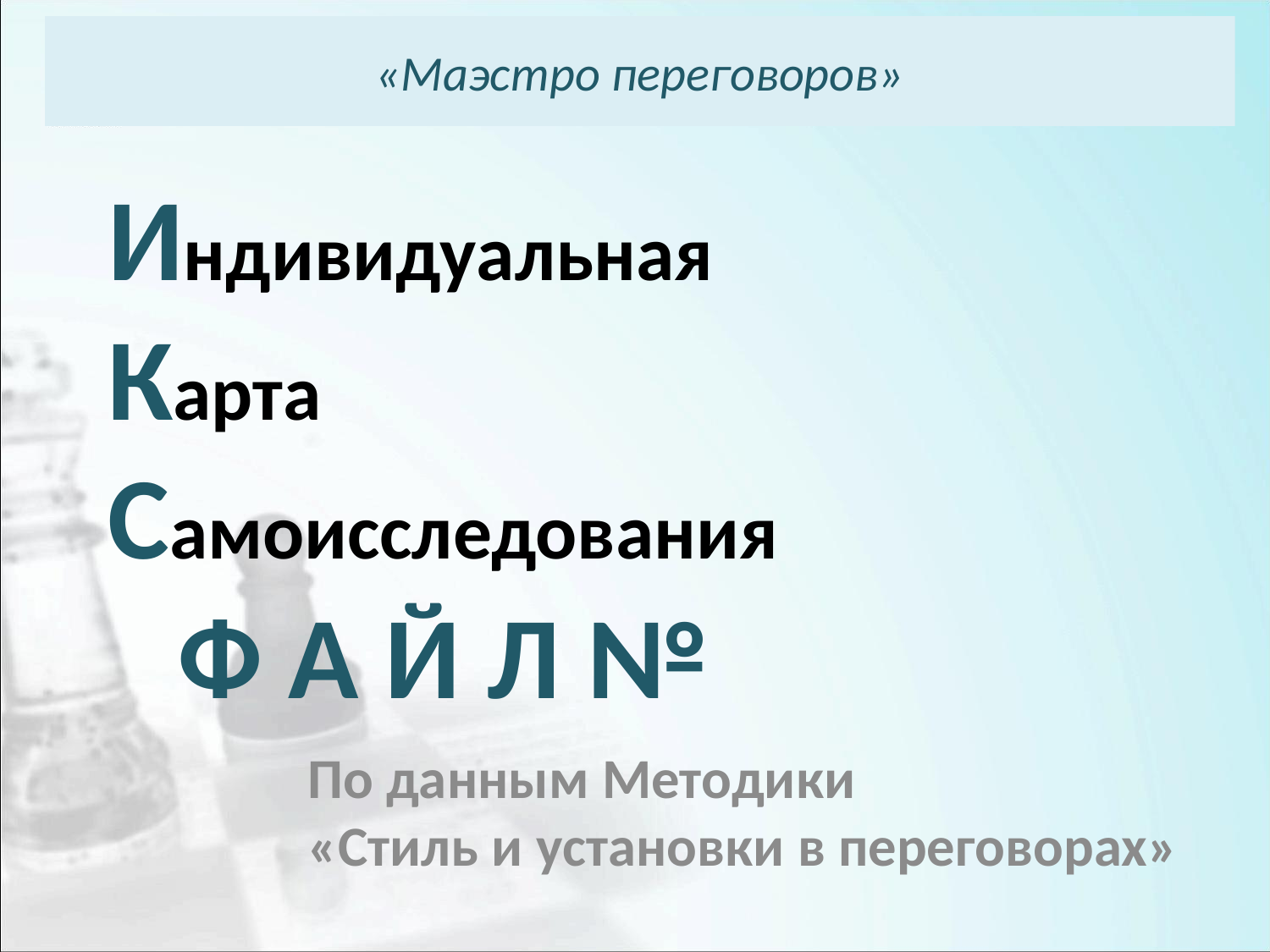

«Маэстро переговоров»
# Индивидуальная Карта Самоисследования Ф А Й Л №
По данным Методики
«Стиль и установки в переговорах»